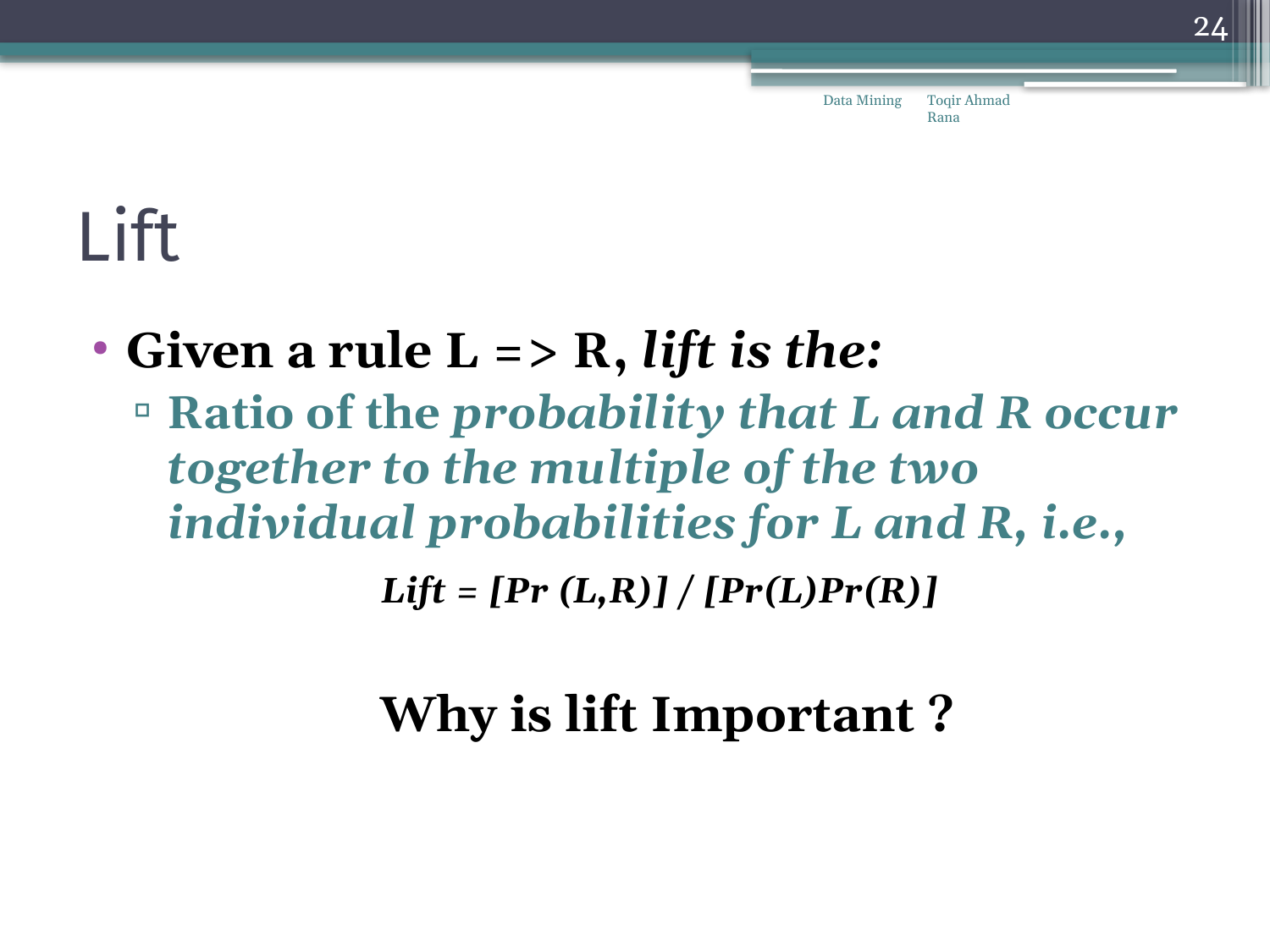

24
Data Mining
Toqir Ahmad Rana
# Lift
Given a rule L => R, lift is the:
Ratio of the probability that L and R occur together to the multiple of the two individual probabilities for L and R, i.e.,
			Lift = [Pr (L,R)] / [Pr(L)Pr(R)]

			Why is lift Important ?